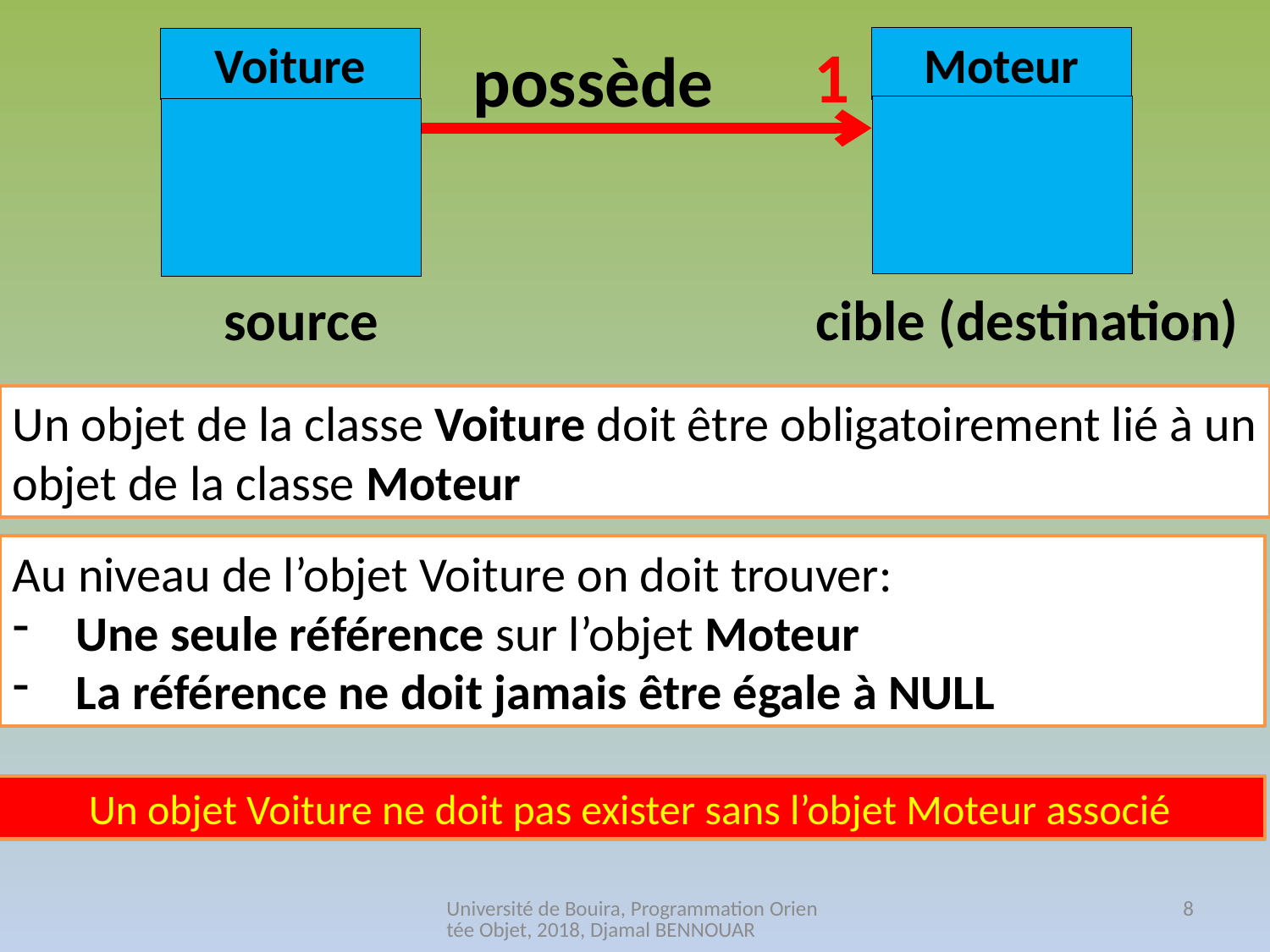

1
Moteur

Voiture

possède
source
cible (destination)
8
Un objet de la classe Voiture doit être obligatoirement lié à un objet de la classe Moteur
Au niveau de l’objet Voiture on doit trouver:
Une seule référence sur l’objet Moteur
La référence ne doit jamais être égale à NULL
Un objet Voiture ne doit pas exister sans l’objet Moteur associé
Université de Bouira, Programmation Orientée Objet, 2018, Djamal BENNOUAR
8